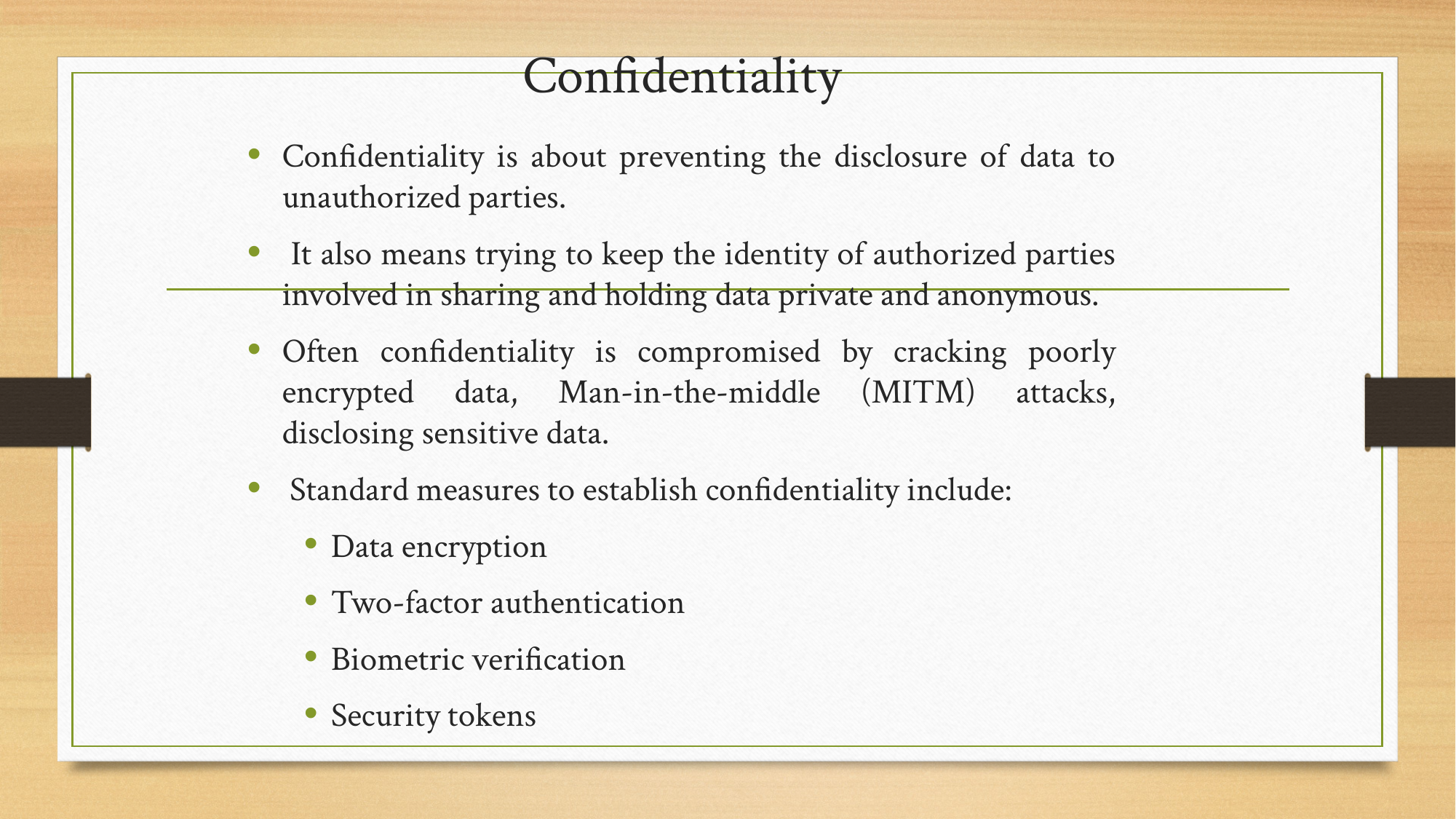

# Confidentiality
Confidentiality is about preventing the disclosure of data to unauthorized parties.
 It also means trying to keep the identity of authorized parties involved in sharing and holding data private and anonymous.
Often confidentiality is compromised by cracking poorly encrypted data, Man-in-the-middle (MITM) attacks, disclosing sensitive data.
 Standard measures to establish confidentiality include:
Data encryption
Two-factor authentication
Biometric verification
Security tokens